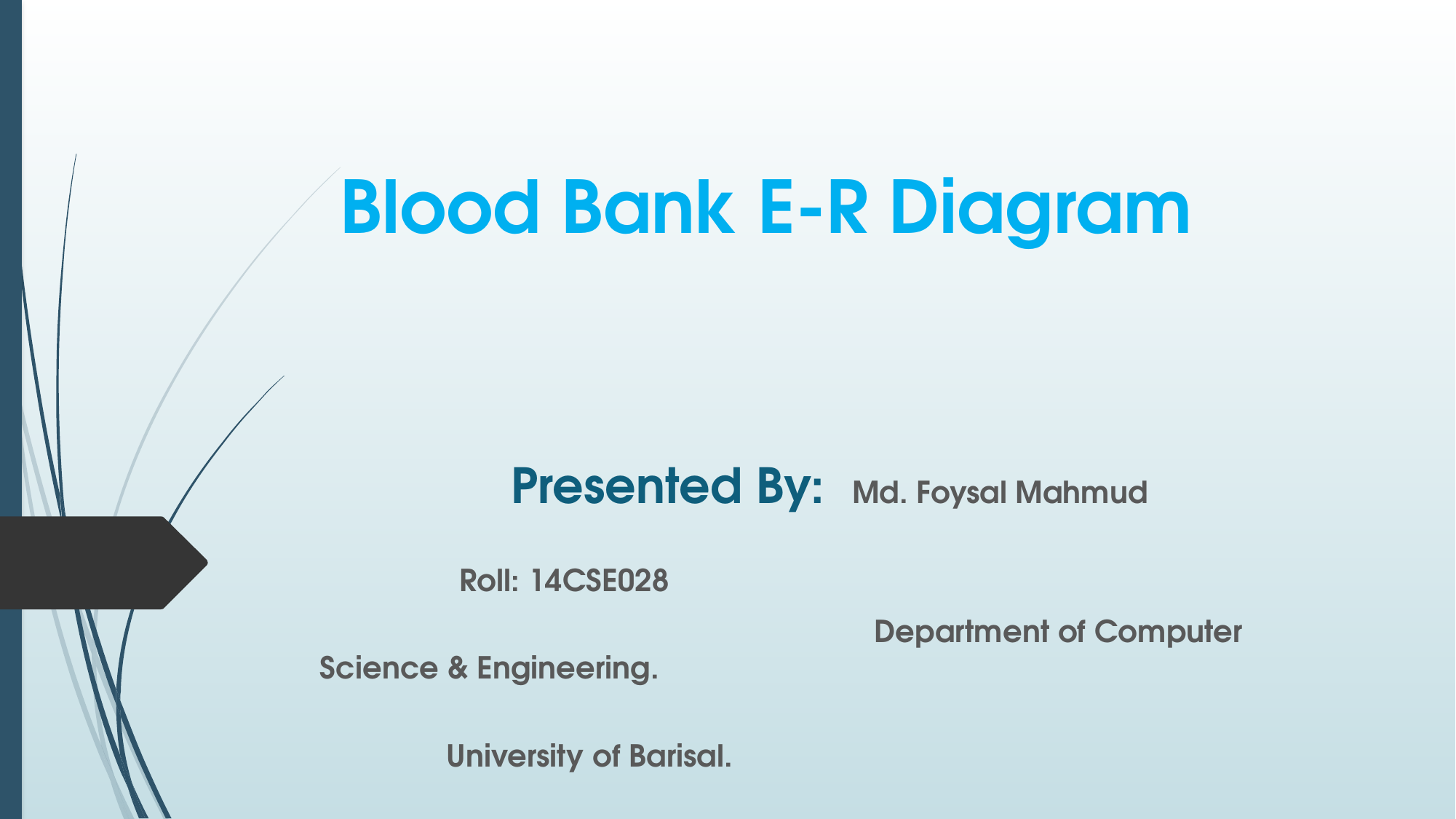

#
 Blood Bank E-R Diagram

                         Presented By:  Md. Foysal Mahmud
										    Roll: 14CSE028
					 Department of Computer Science & Engineering.
			 							  University of Barisal.